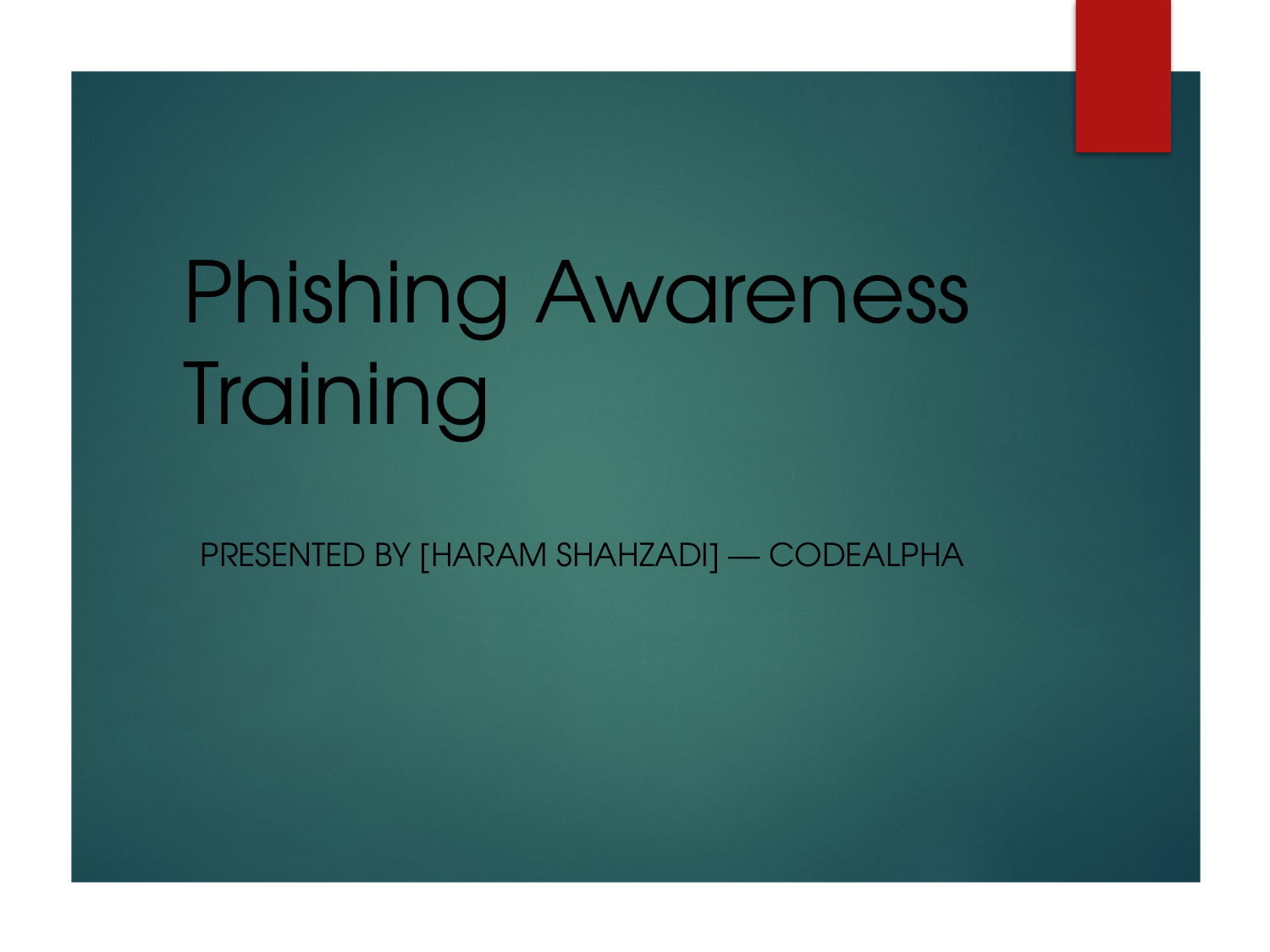

# Phishing Awareness Training
Presented by [Haram Shahzadi] — CodeAlpha